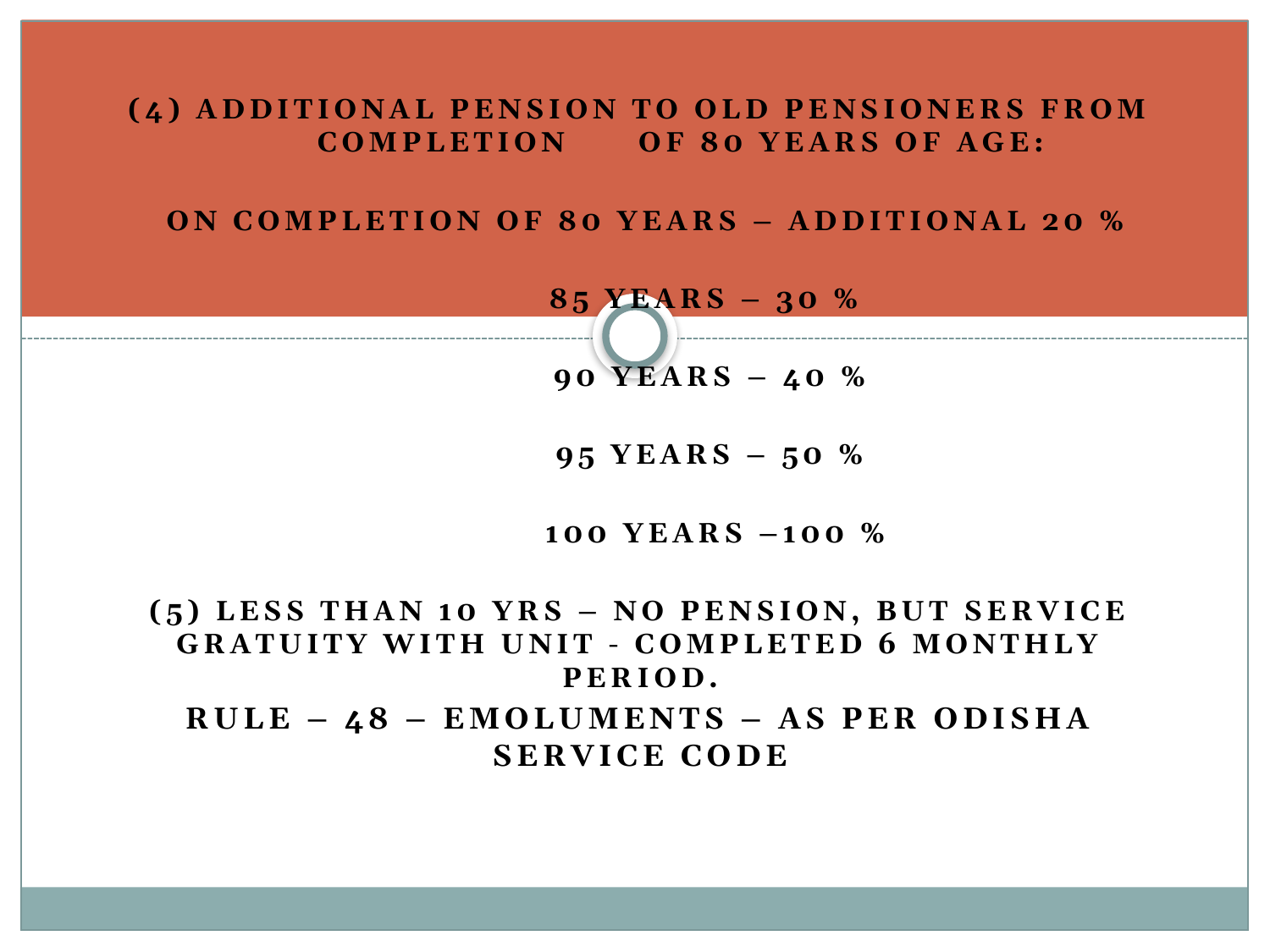

(4) Additional pension to old pensioners from completion      of 80 years of age:

 On completion of 80 years – additional 20 %

            85 years – 30 %

            90 years – 40 %

            95 years – 50 %

              100 years –100 %

(5) less than 10 yrs – no Pension, but service Gratuity with Unit - Completed 6 monthly period.
Rule – 48 – Emoluments – as per Odisha Service Code

#